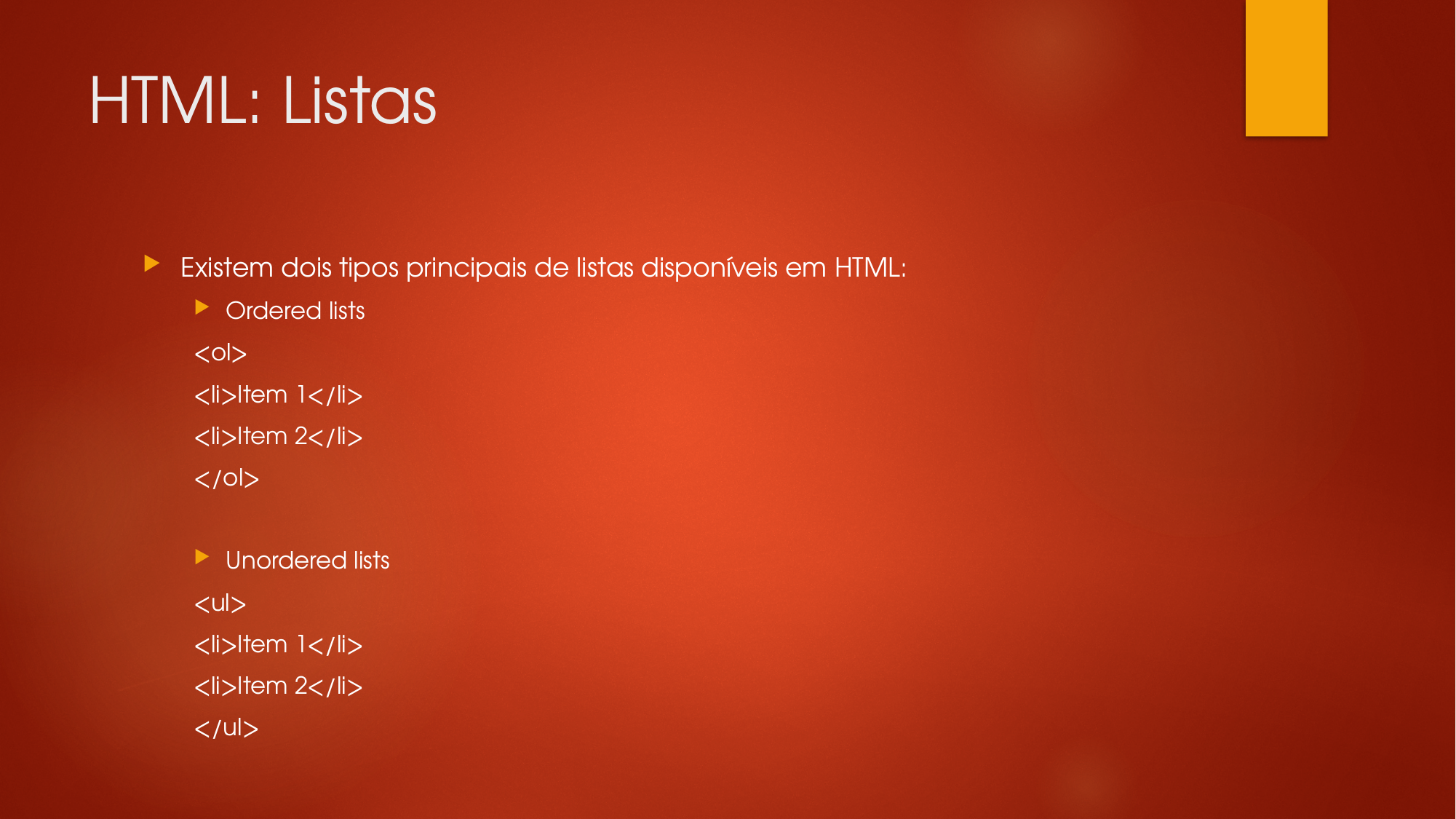

# HTML: Listas
Existem dois tipos principais de listas disponíveis em HTML:
Ordered lists
	<ol>
		<li>Item 1</li>
		<li>Item 2</li>
	</ol>

Unordered lists
	<ul>
		<li>Item 1</li>
		<li>Item 2</li>
	</ul>